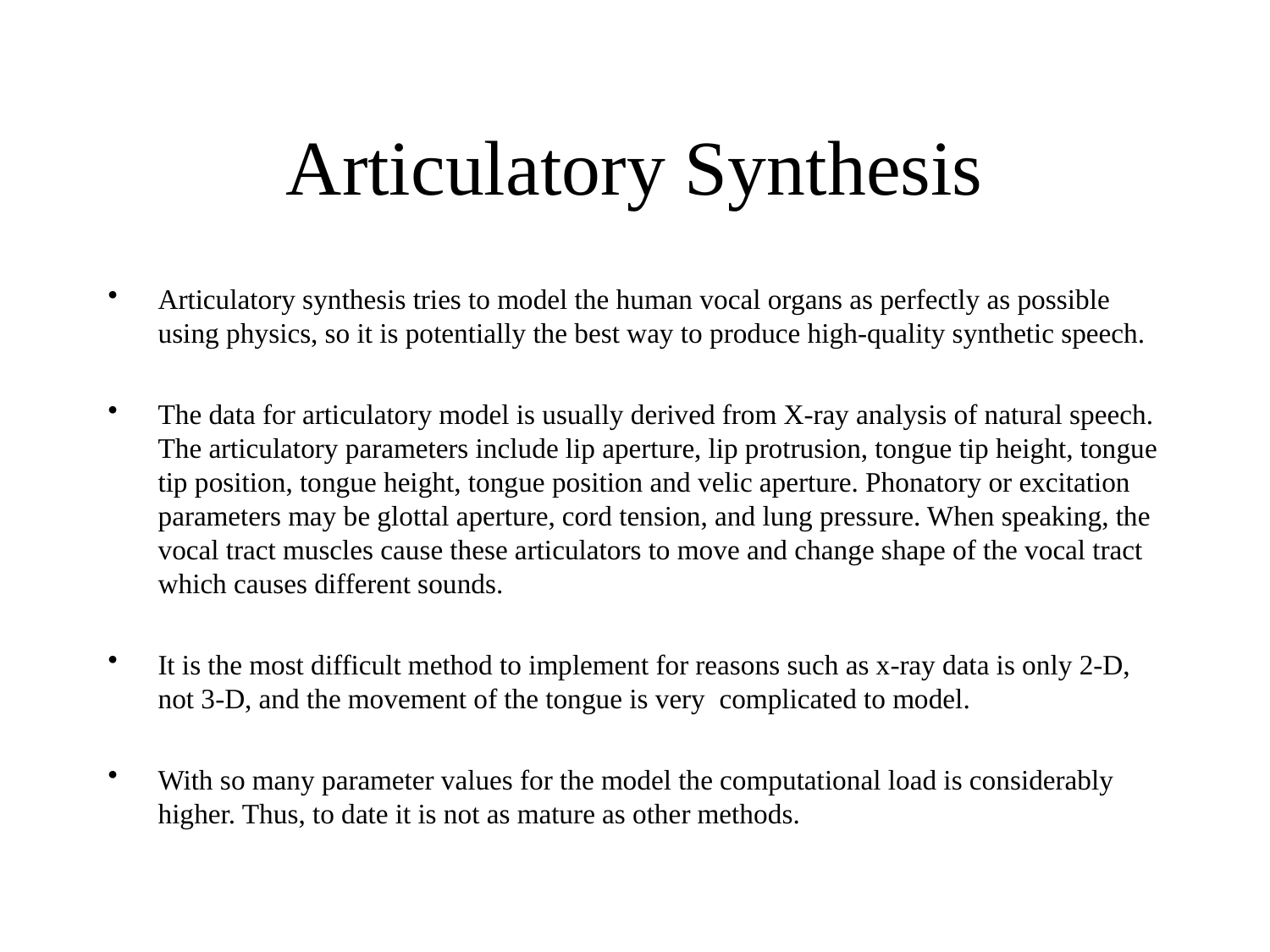

# Articulatory Synthesis
Articulatory synthesis tries to model the human vocal organs as perfectly as possible using physics, so it is potentially the best way to produce high-quality synthetic speech.

The data for articulatory model is usually derived from X-ray analysis of natural speech. The articulatory parameters include lip aperture, lip protrusion, tongue tip height, tongue tip position, tongue height, tongue position and velic aperture. Phonatory or excitation parameters may be glottal aperture, cord tension, and lung pressure. When speaking, the vocal tract muscles cause these articulators to move and change shape of the vocal tract which causes different sounds.

It is the most difficult method to implement for reasons such as x-ray data is only 2-D, not 3-D, and the movement of the tongue is very  complicated to model.

With so many parameter values for the model the computational load is considerably higher. Thus, to date it is not as mature as other methods.